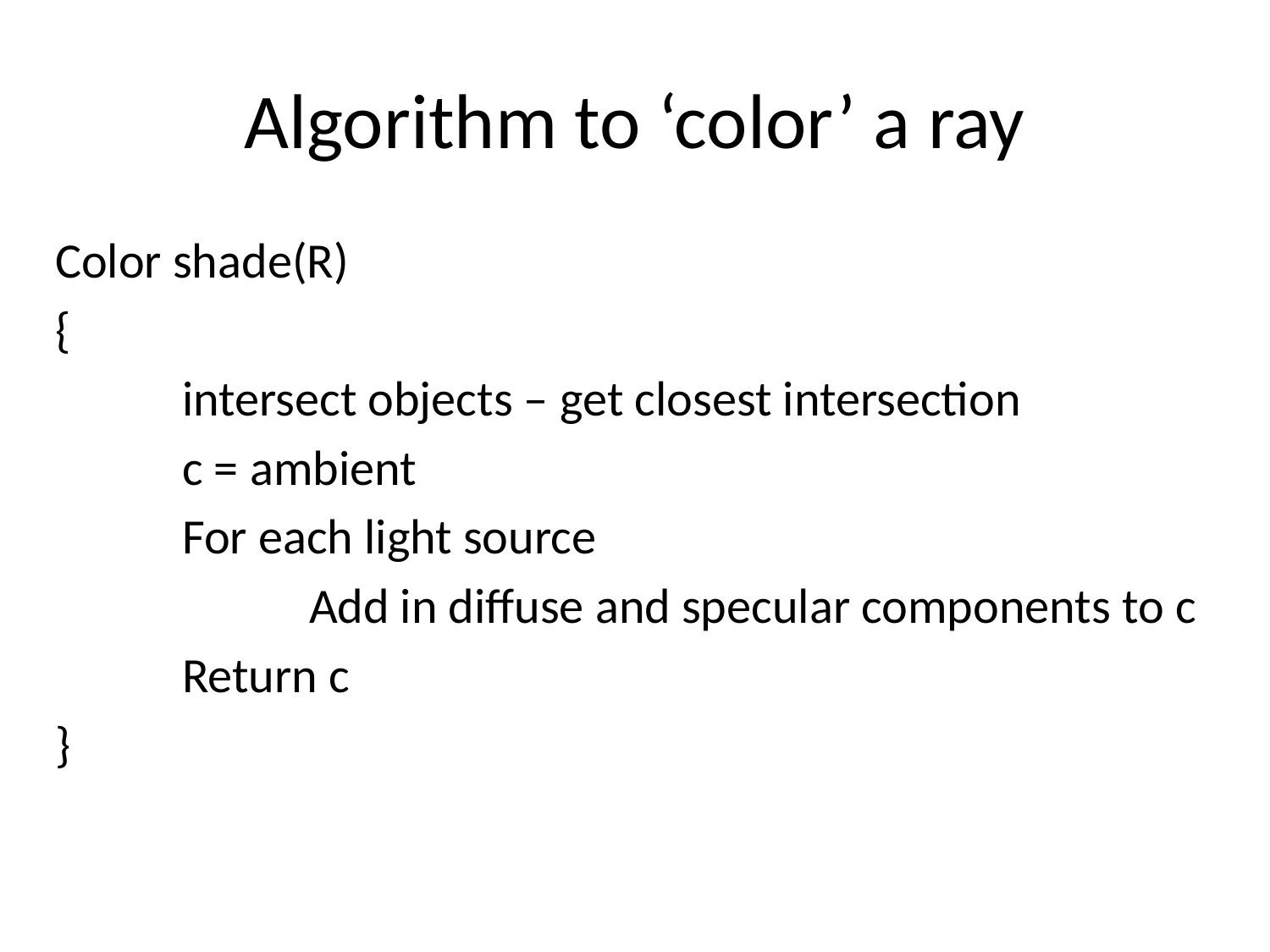

# Algorithm to ‘color’ a ray
Color shade(R)
{
	intersect objects – get closest intersection
	c = ambient
	For each light source
		Add in diffuse and specular components to c
	Return c
}